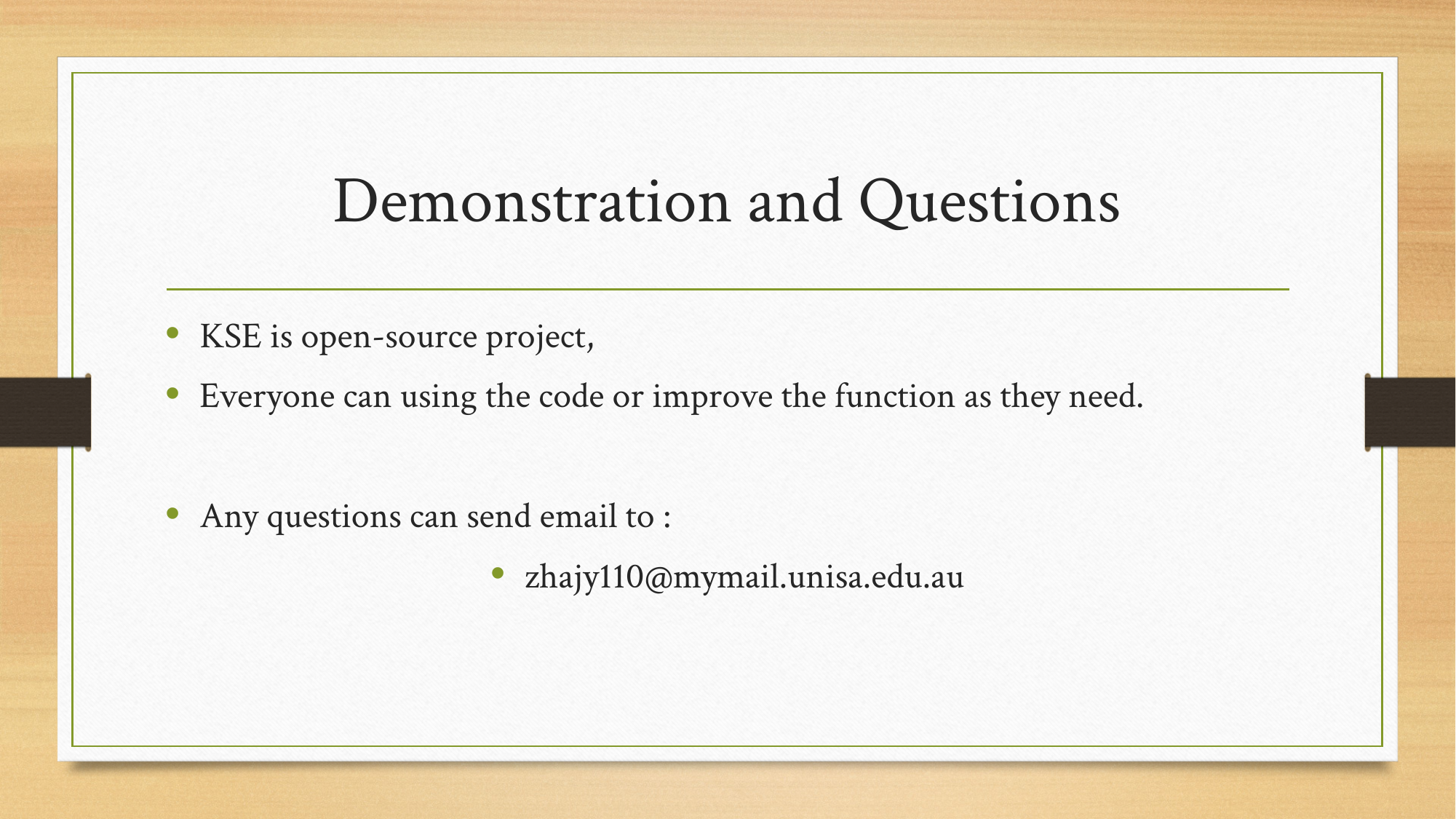

# Demonstration and Questions
KSE is open-source project,
Everyone can using the code or improve the function as they need.

Any questions can send email to :
zhajy110@mymail.unisa.edu.au